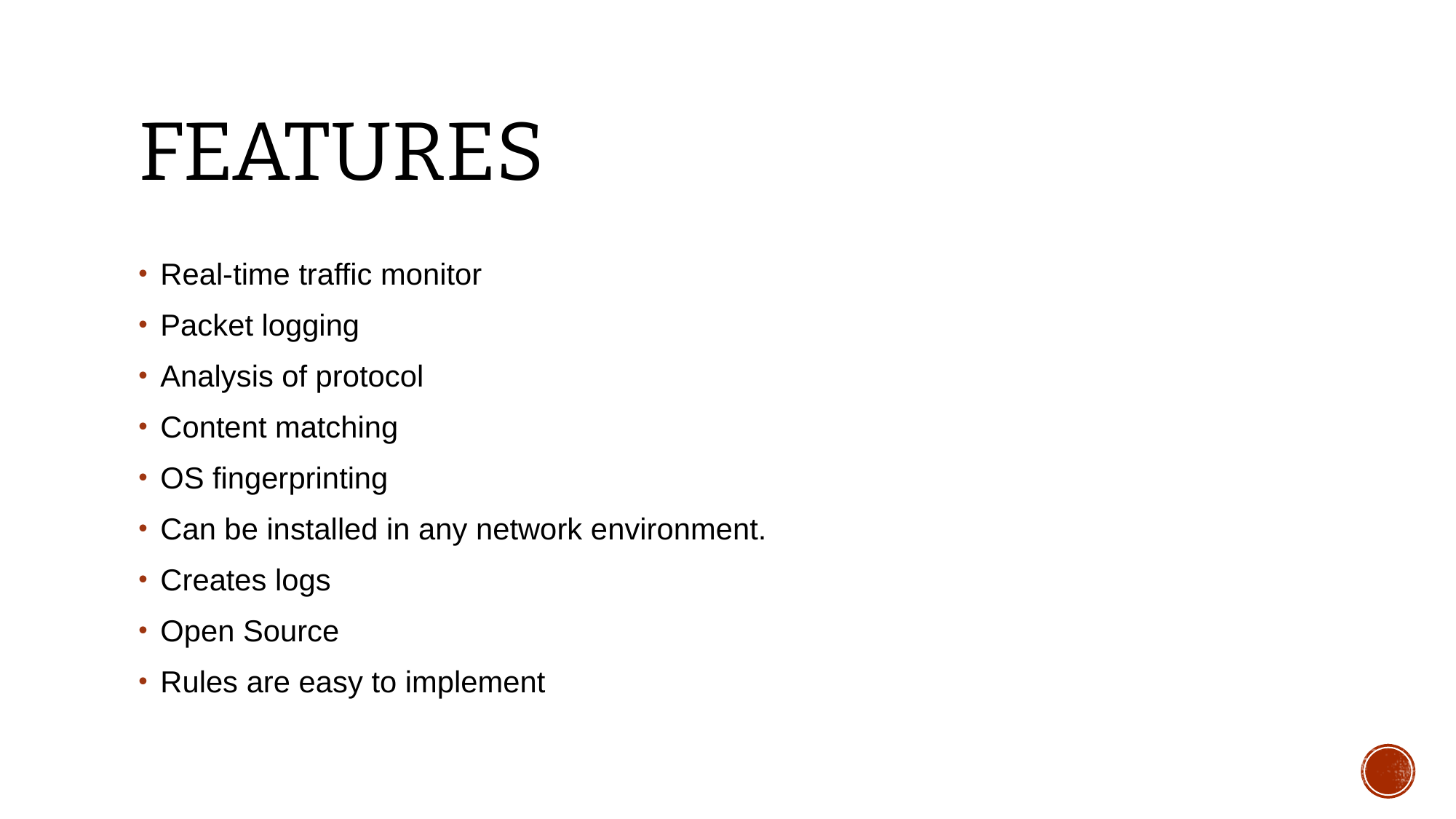

# features
Real-time traffic monitor
Packet logging
Analysis of protocol
Content matching
OS fingerprinting
Can be installed in any network environment.
Creates logs
Open Source
Rules are easy to implement